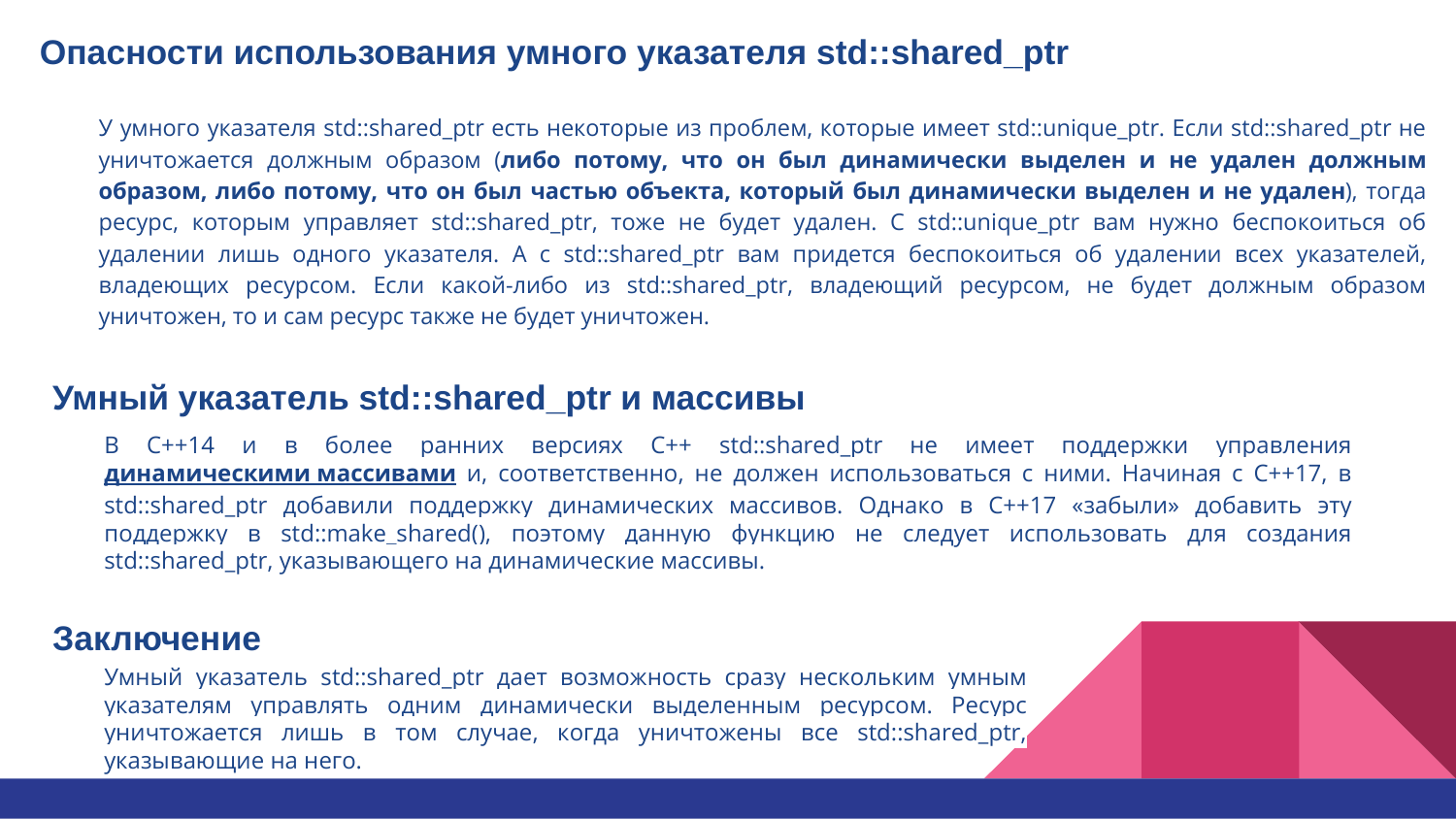

# Опасности использования умного указателя std::shared_ptr

У умного указателя std::shared_ptr есть некоторые из проблем, которые имеет std::unique_ptr. Если std::shared_ptr не уничтожается должным образом (либо потому, что он был динамически выделен и не удален должным образом, либо потому, что он был частью объекта, который был динамически выделен и не удален), тогда ресурс, которым управляет std::shared_ptr, тоже не будет удален. С std::unique_ptr вам нужно беспокоиться об удалении лишь одного указателя. А с std::shared_ptr вам придется беспокоиться об удалении всех указателей, владеющих ресурсом. Если какой-либо из std::shared_ptr, владеющий ресурсом, не будет должным образом уничтожен, то и сам ресурс также не будет уничтожен.
Умный указатель std::shared_ptr и массивы
В C++14 и в более ранних версиях С++ std::shared_ptr не имеет поддержки управления динамическими массивами и, соответственно, не должен использоваться с ними. Начиная с C++17, в std::shared_ptr добавили поддержку динамических массивов. Однако в C++17 «забыли» добавить эту поддержку в std::make_shared(), поэтому данную функцию не следует использовать для создания std::shared_ptr, указывающего на динамические массивы.
Заключение

Умный указатель std::shared_ptr дает возможность сразу нескольким умным указателям управлять одним динамически выделенным ресурсом. Ресурс уничтожается лишь в том случае, когда уничтожены все std::shared_ptr, указывающие на него.